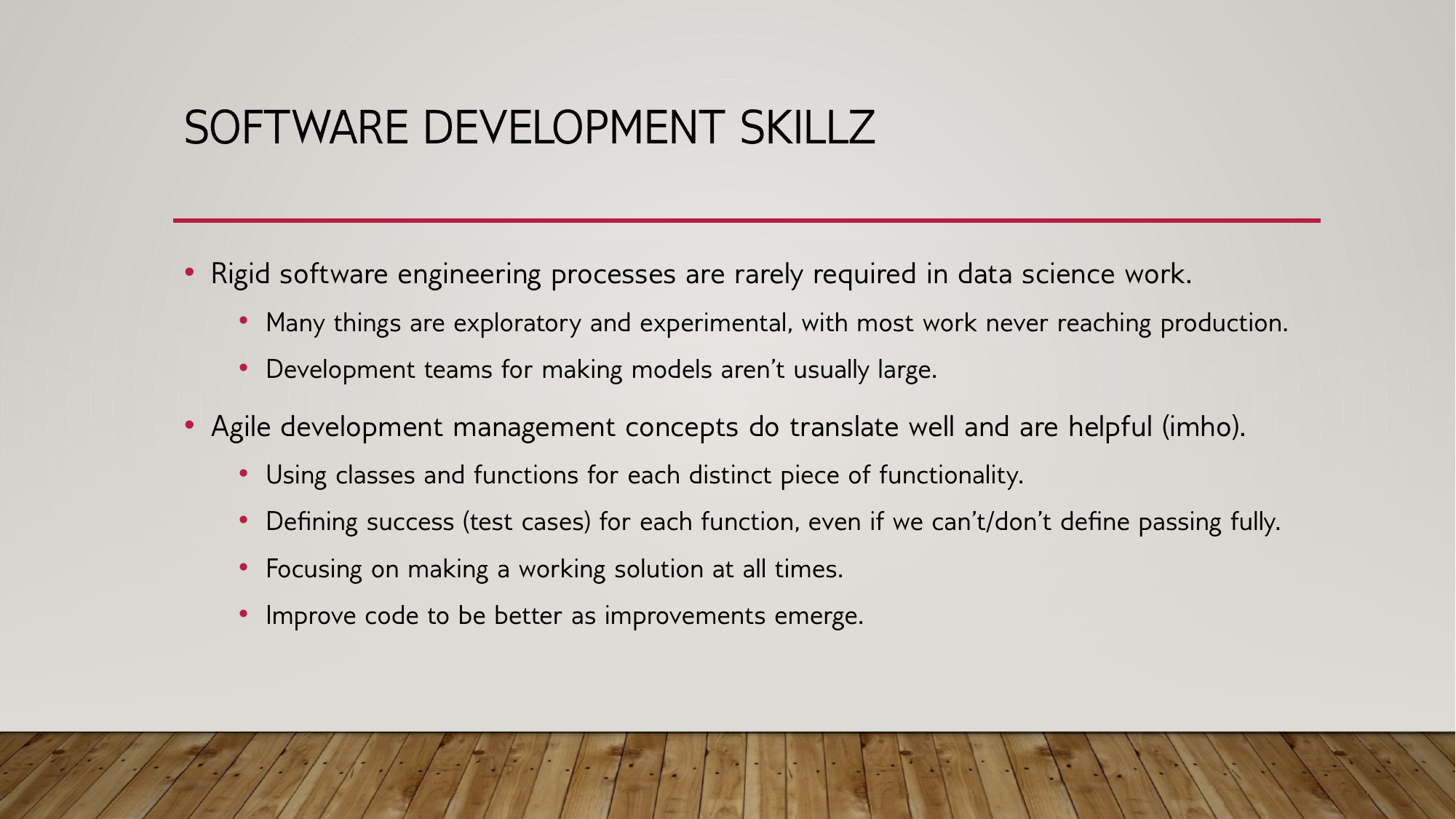

# Software Development Skillz
Rigid software engineering processes are rarely required in data science work.
Many things are exploratory and experimental, with most work never reaching production.
Development teams for making models aren’t usually large.
Agile development management concepts do translate well and are helpful (imho).
Using classes and functions for each distinct piece of functionality.
Defining success (test cases) for each function, even if we can’t/don’t define passing fully.
Focusing on making a working solution at all times.
Improve code to be better as improvements emerge.